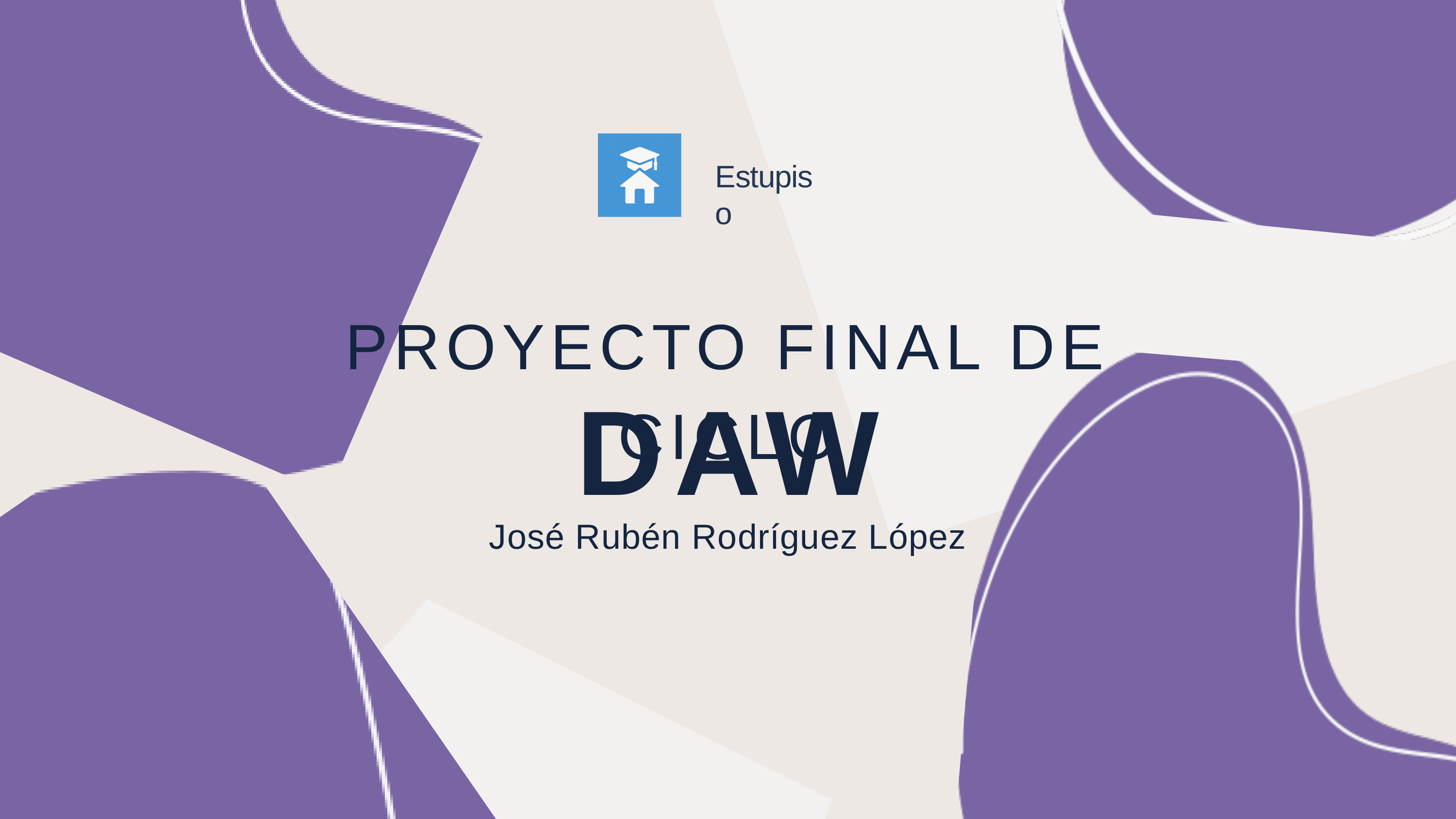

Estupiso
PROYECTO FINAL DE CICLO
DAW

José Rubén Rodríguez López